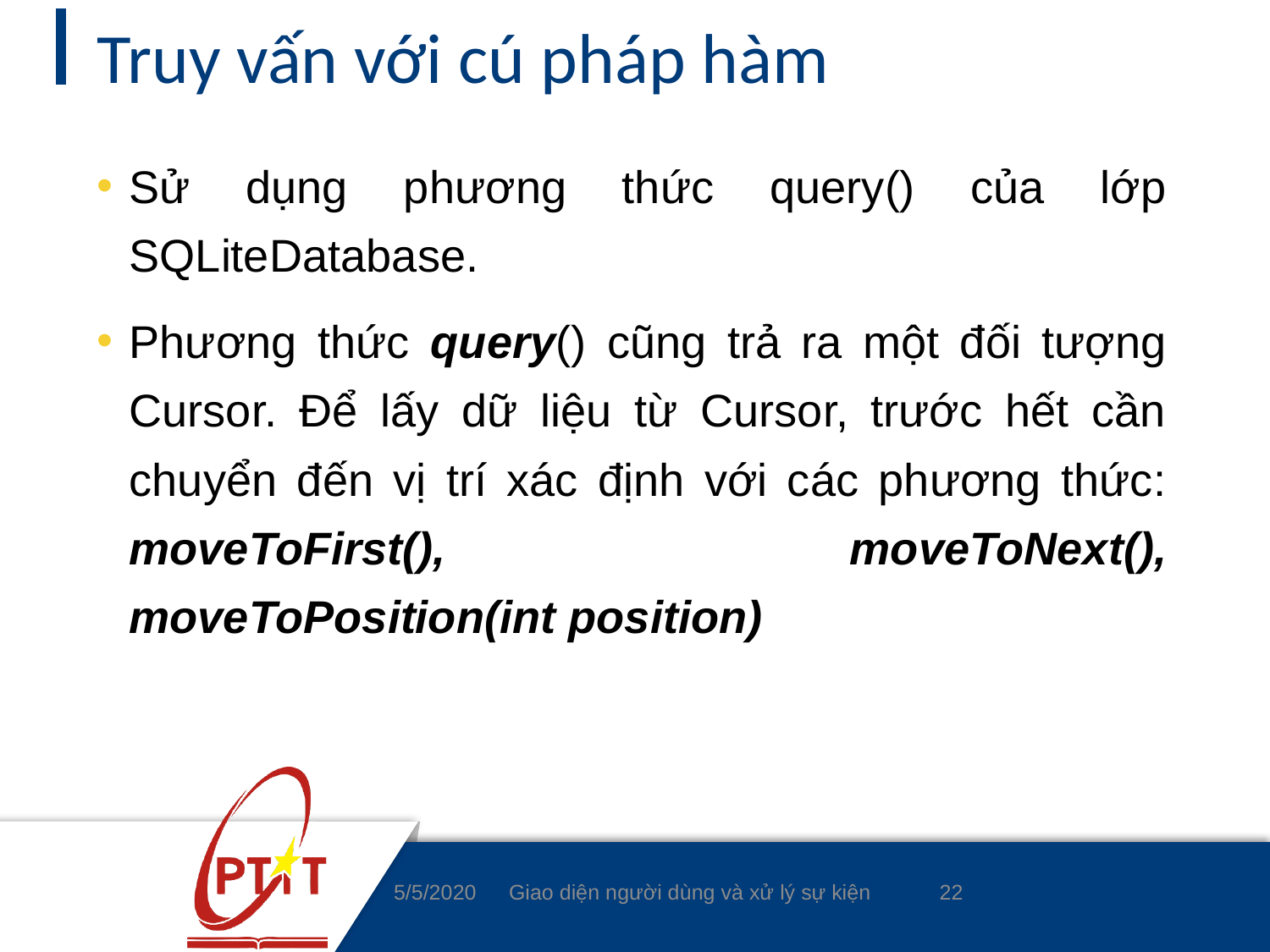

# Truy vấn với cú pháp hàm
Sử dụng phương thức query() của lớp SQLiteDatabase.
Phương thức query() cũng trả ra một đối tượng Cursor. Để lấy dữ liệu từ Cursor, trước hết cần chuyển đến vị trí xác định với các phương thức: moveToFirst(), moveToNext(), moveToPosition(int position)

22
5/5/2020
Giao diện người dùng và xử lý sự kiện